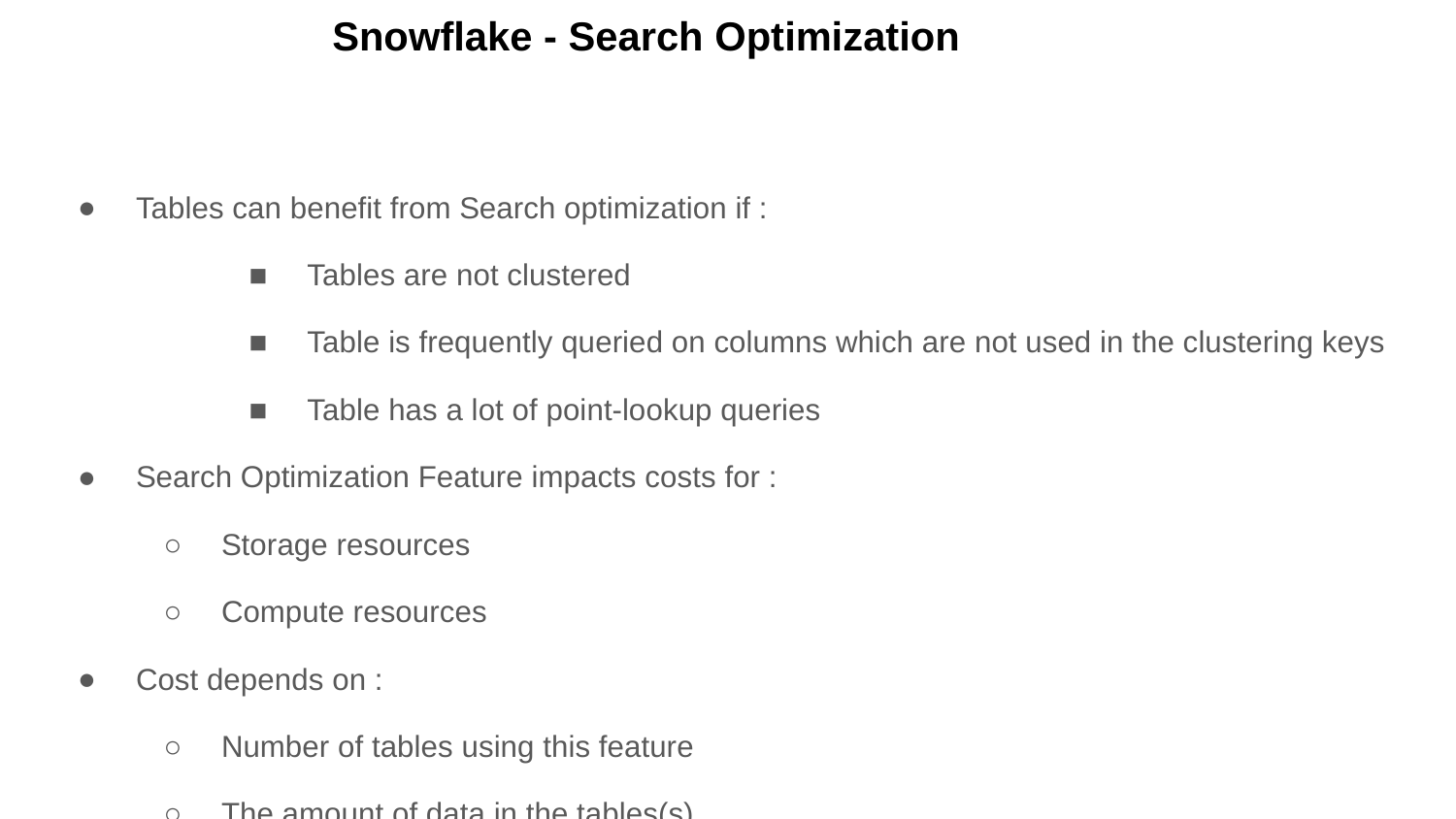

# Snowflake - Search Optimization

Tables can benefit from Search optimization if :
Tables are not clustered
Table is frequently queried on columns which are not used in the clustering keys
Table has a lot of point-lookup queries
Search Optimization Feature impacts costs for :
Storage resources
Compute resources
Cost depends on :
Number of tables using this feature
The amount of data in the tables(s)